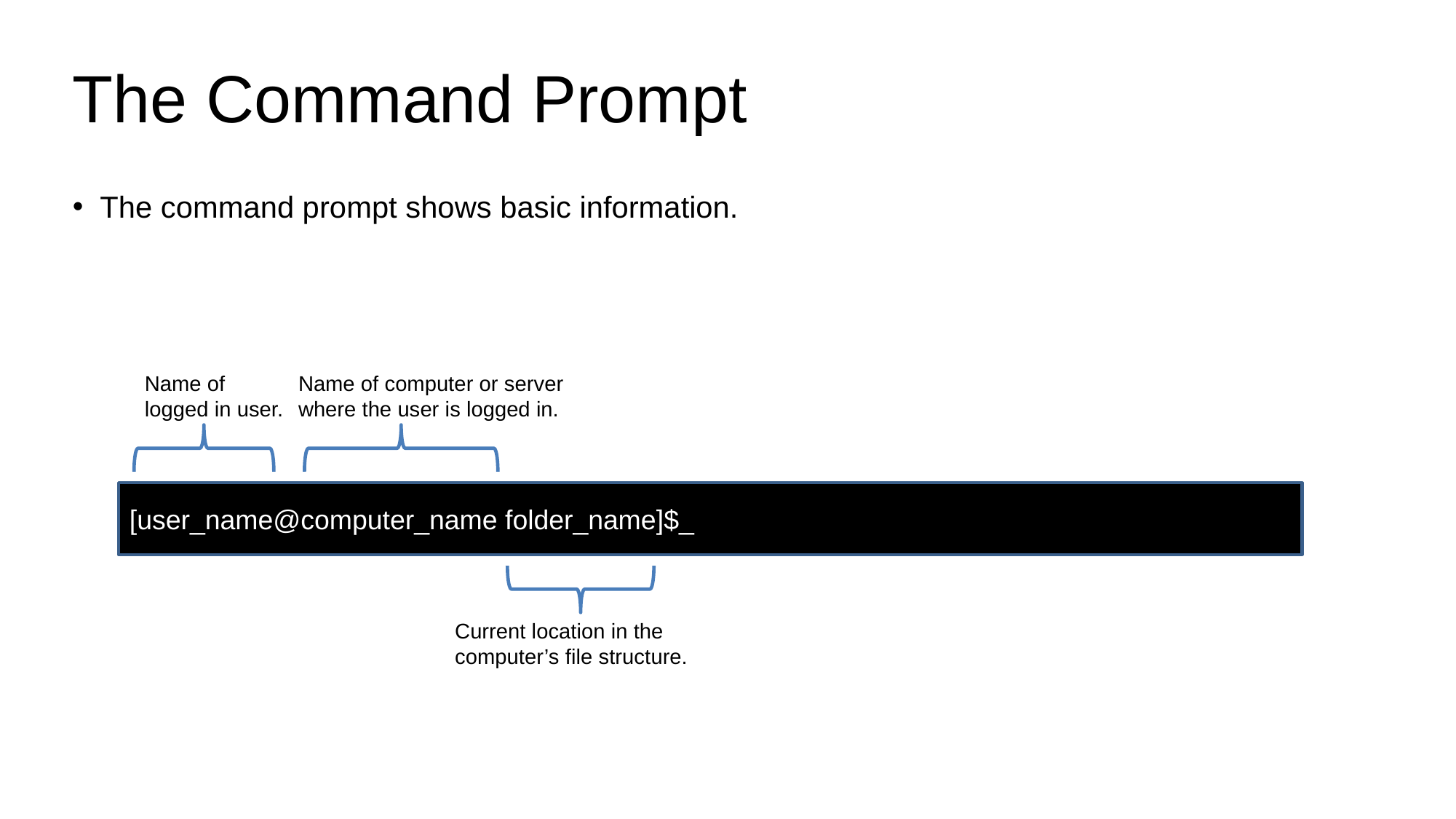

# The Command Prompt
The command prompt shows basic information.

Name of logged in user.
Name of computer or server where the user is logged in.

[user_name@computer_name folder_name]$_

Current location in the computer’s file structure.